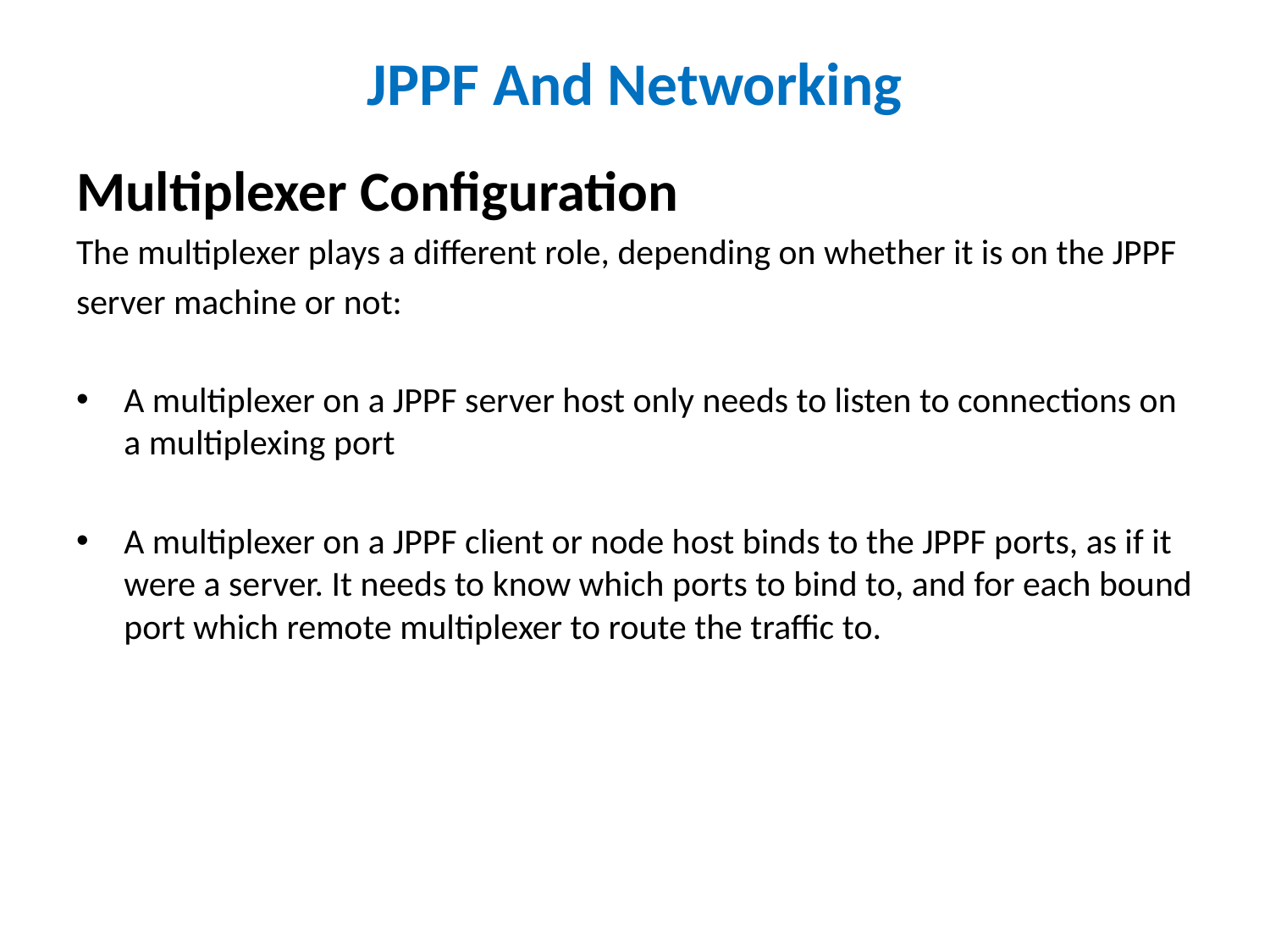

# JPPF And Networking
Multiplexer Configuration
The multiplexer plays a different role, depending on whether it is on the JPPF
server machine or not:

A multiplexer on a JPPF server host only needs to listen to connections on a multiplexing port

A multiplexer on a JPPF client or node host binds to the JPPF ports, as if it were a server. It needs to know which ports to bind to, and for each bound port which remote multiplexer to route the traffic to.